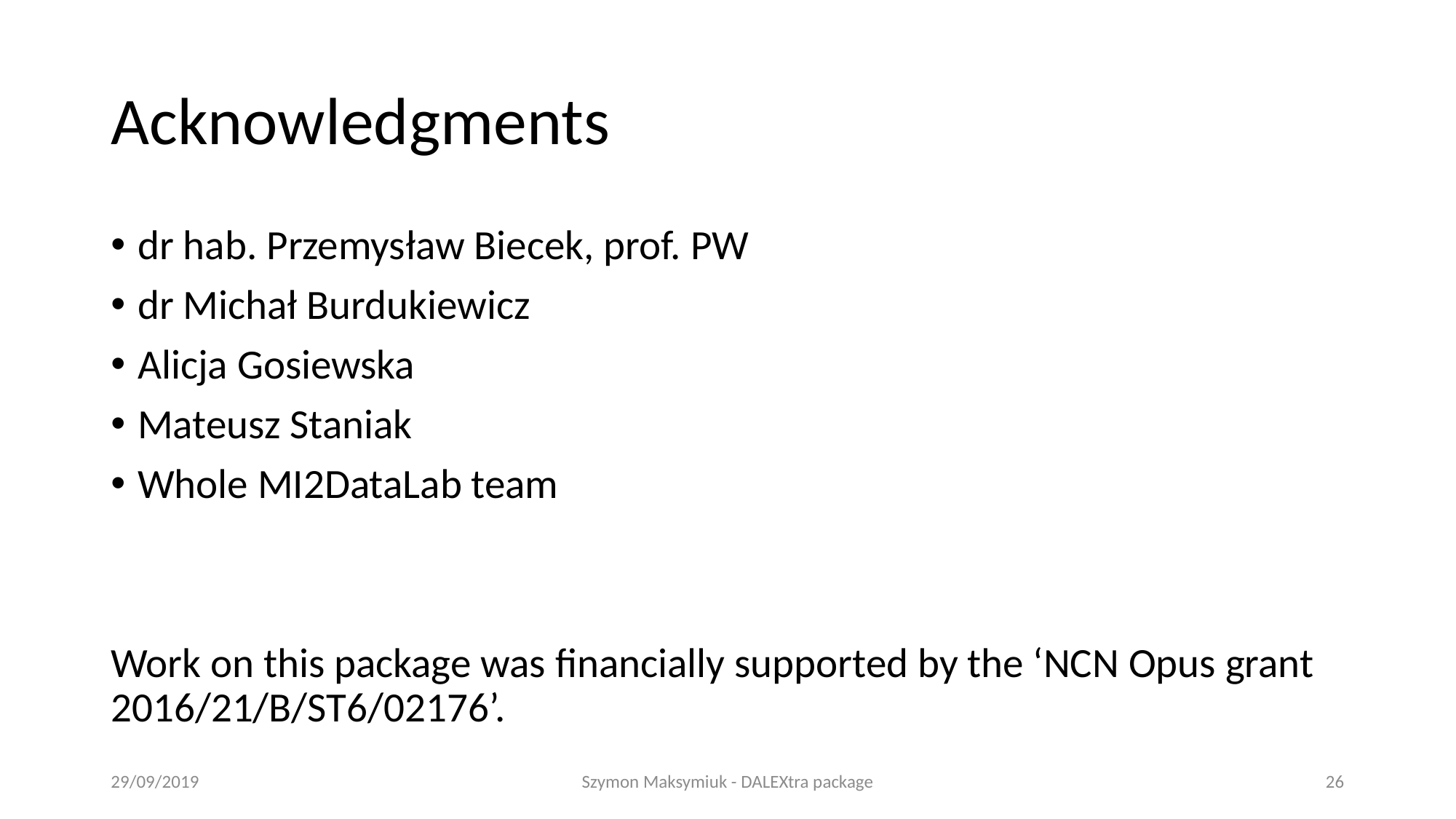

# Acknowledgments
dr hab. Przemysław Biecek, prof. PW
dr Michał Burdukiewicz
Alicja Gosiewska
Mateusz Staniak
Whole MI2DataLab team

Work on this package was financially supported by the ‘NCN Opus grant 2016/21/B/ST6/02176’.
29/09/2019
Szymon Maksymiuk - DALEXtra package
26